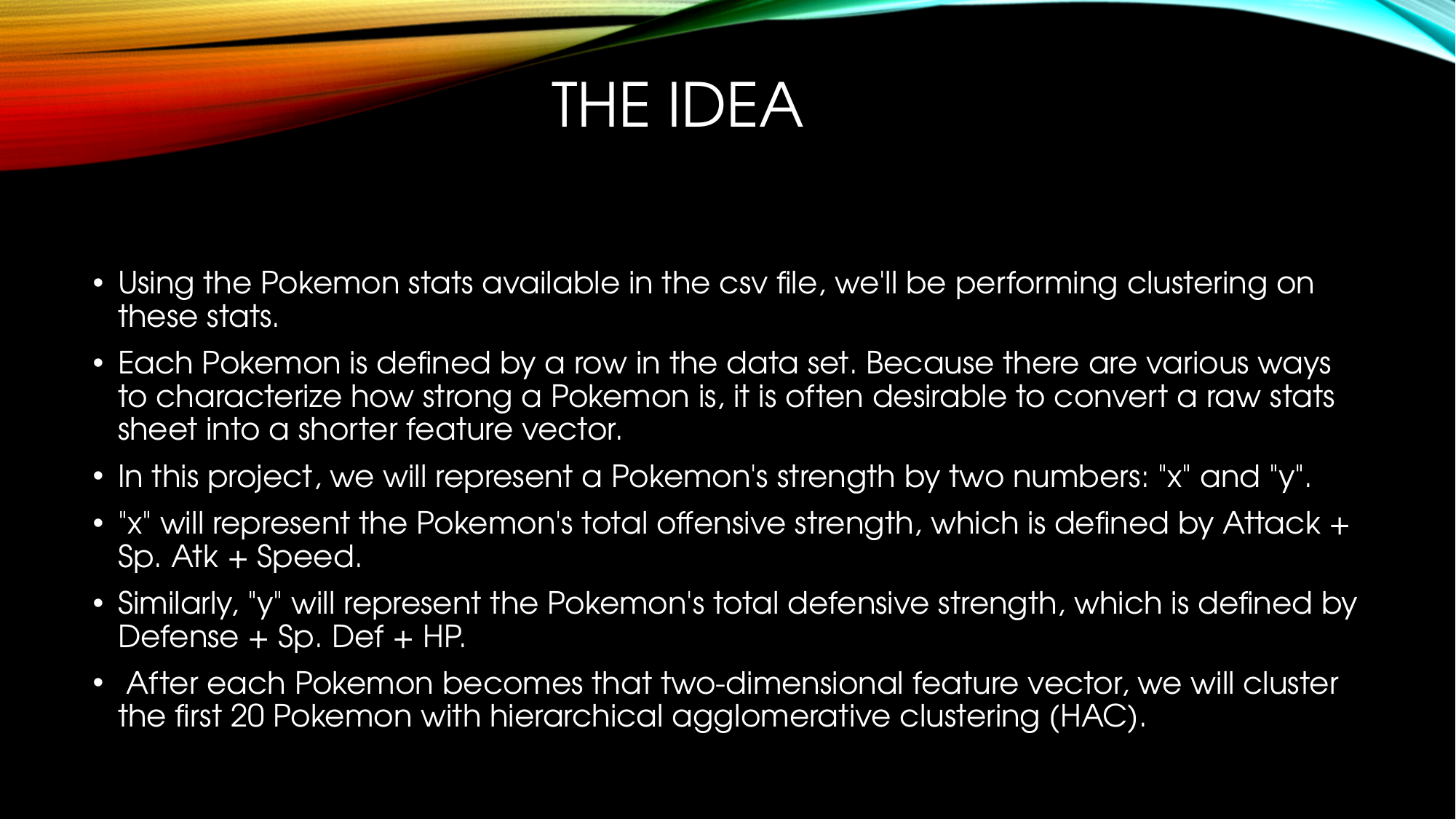

# The IDEA
Using the Pokemon stats available in the csv file, we'll be performing clustering on these stats.
Each Pokemon is defined by a row in the data set. Because there are various ways to characterize how strong a Pokemon is, it is often desirable to convert a raw stats sheet into a shorter feature vector.
In this project, we will represent a Pokemon's strength by two numbers: "x" and "y".
"x" will represent the Pokemon's total offensive strength, which is defined by Attack + Sp. Atk + Speed.
Similarly, "y" will represent the Pokemon's total defensive strength, which is defined by Defense + Sp. Def + HP.
 After each Pokemon becomes that two-dimensional feature vector, we will cluster the first 20 Pokemon with hierarchical agglomerative clustering (HAC).